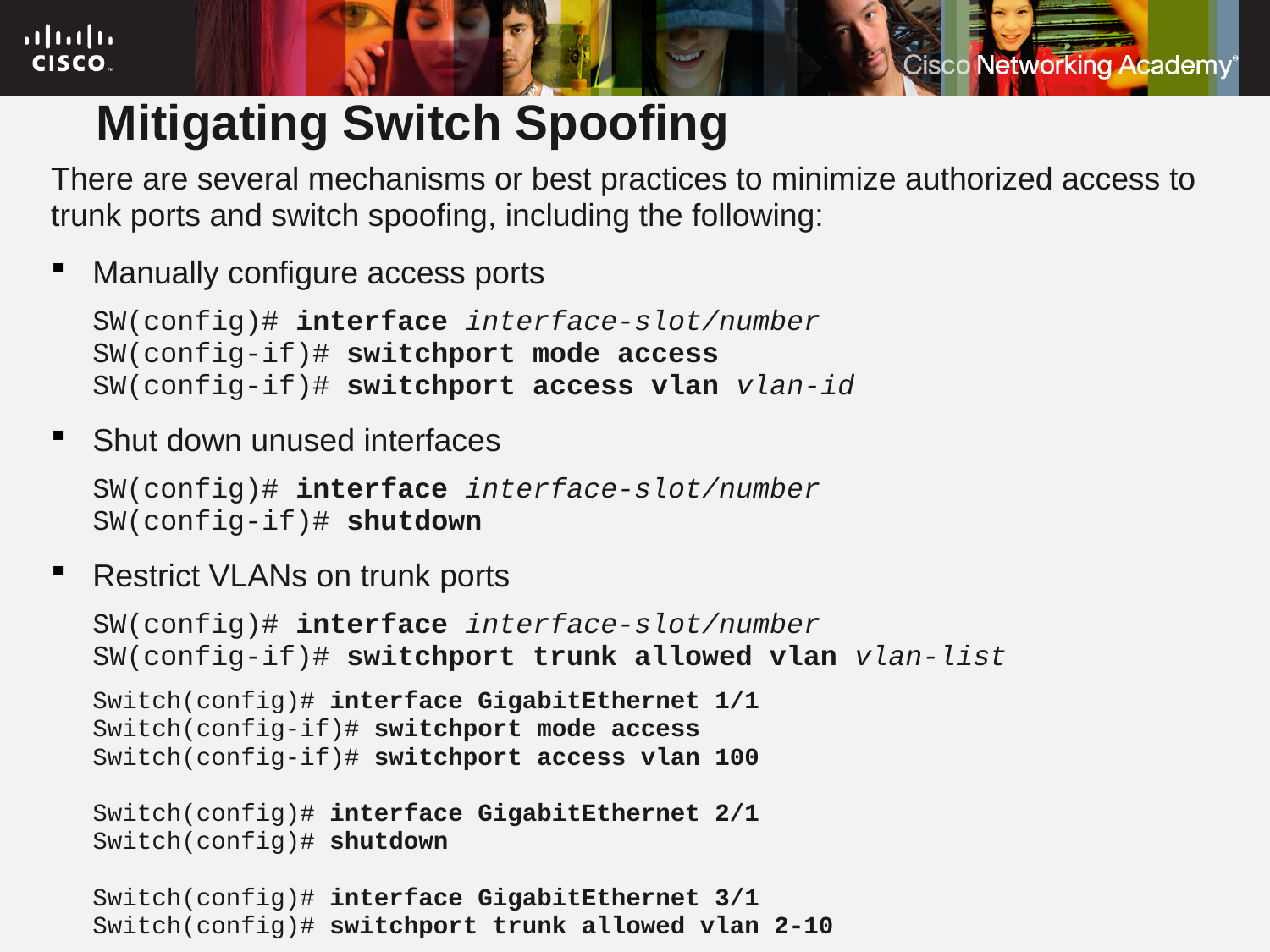

# Mitigating Switch Spoofing
There are several mechanisms or best practices to minimize authorized access to trunk ports and switch spoofing, including the following:
 Manually configure access ports
SW(config)# interface interface-slot/number
SW(config-if)# switchport mode access
SW(config-if)# switchport access vlan vlan-id
 Shut down unused interfaces
SW(config)# interface interface-slot/number
SW(config-if)# shutdown
 Restrict VLANs on trunk ports
SW(config)# interface interface-slot/number
SW(config-if)# switchport trunk allowed vlan vlan-list
Switch(config)# interface GigabitEthernet 1/1
Switch(config-if)# switchport mode access
Switch(config-if)# switchport access vlan 100
Switch(config)# interface GigabitEthernet 2/1
Switch(config)# shutdown
Switch(config)# interface GigabitEthernet 3/1
Switch(config)# switchport trunk allowed vlan 2-10